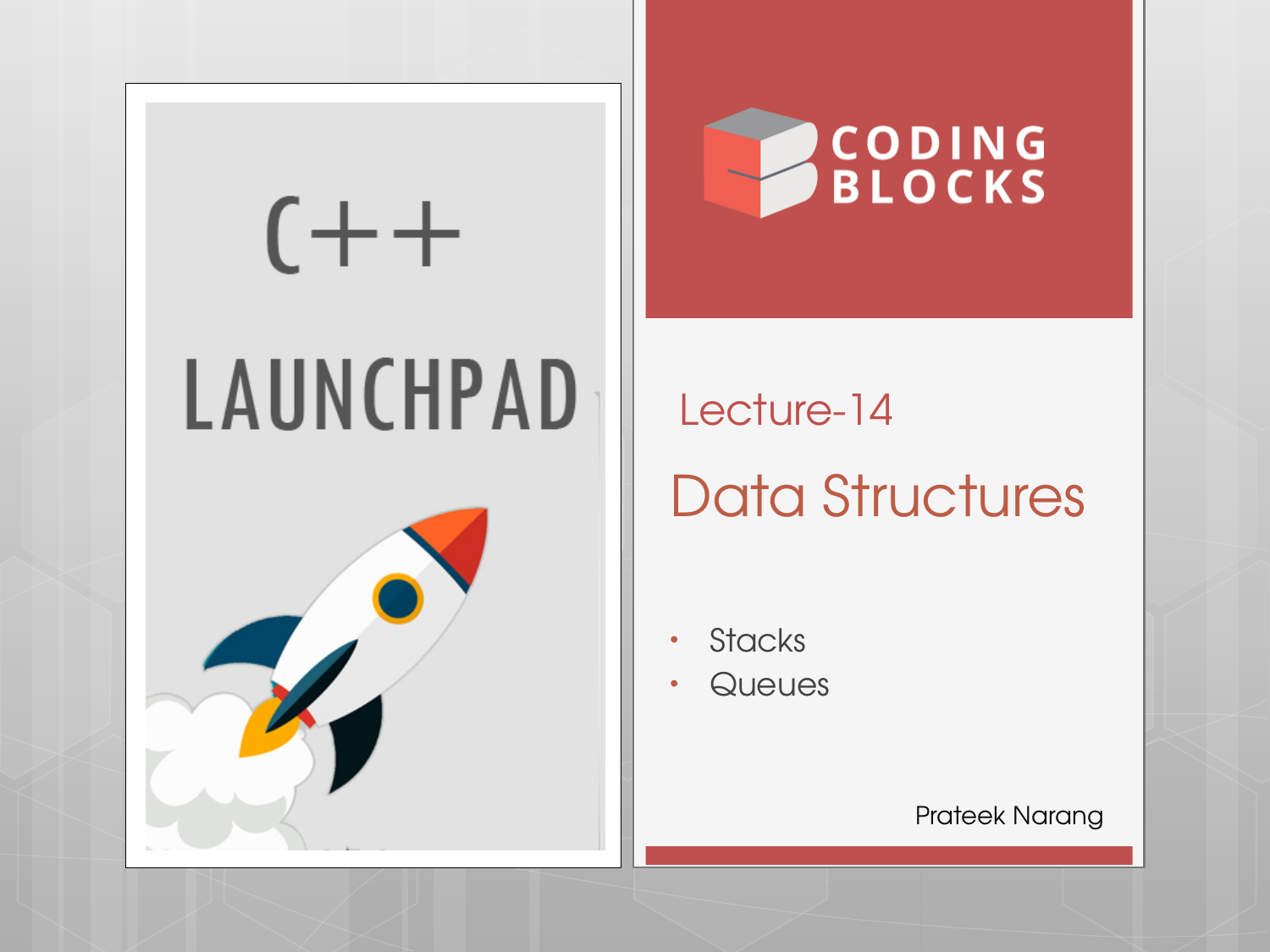

# Data Structures
Lecture-14

Stacks
Queues
Prateek Narang